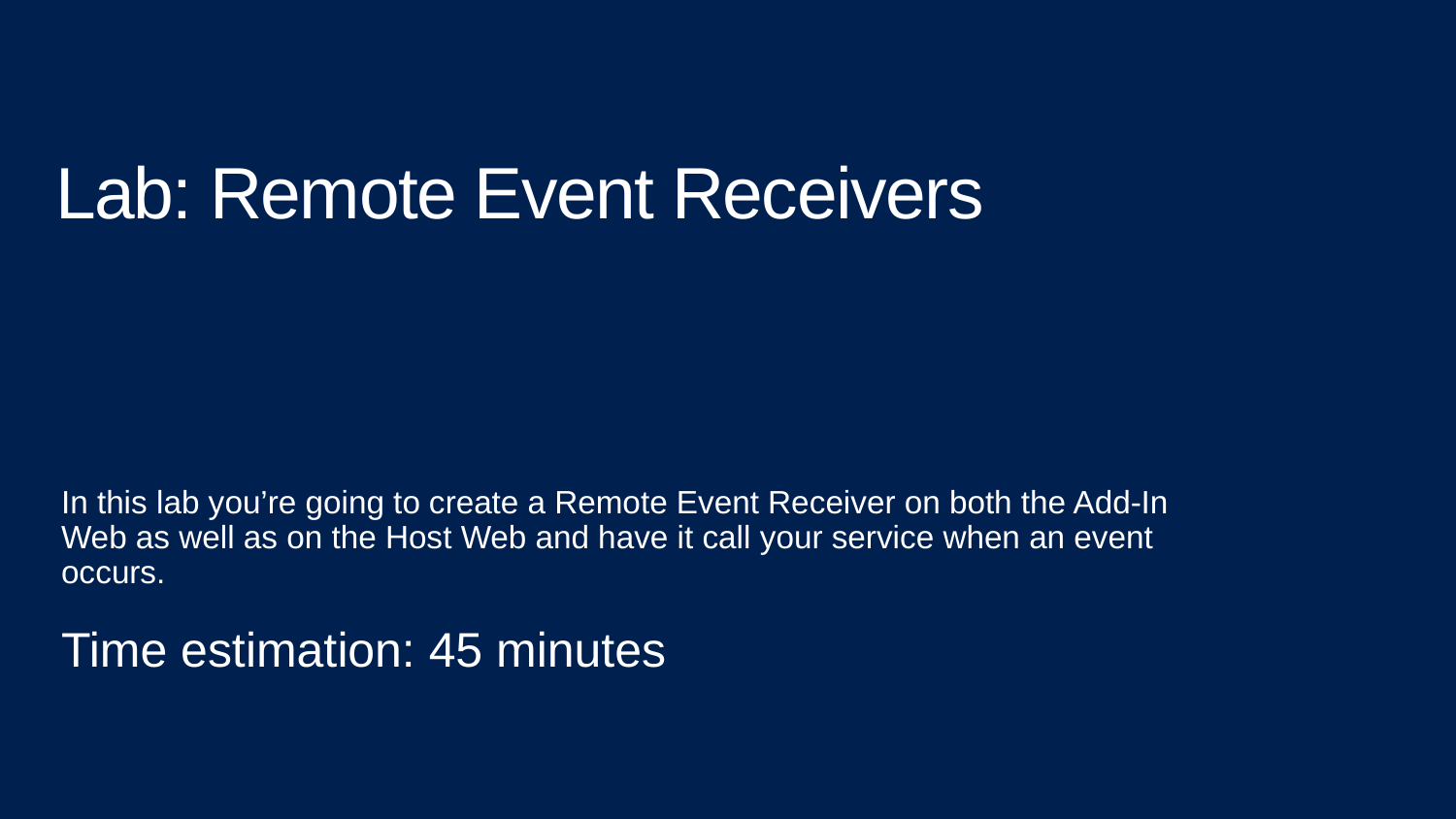

# Lab: Remote Event Receivers
In this lab you’re going to create a Remote Event Receiver on both the Add-In Web as well as on the Host Web and have it call your service when an event occurs.

Time estimation: 45 minutes